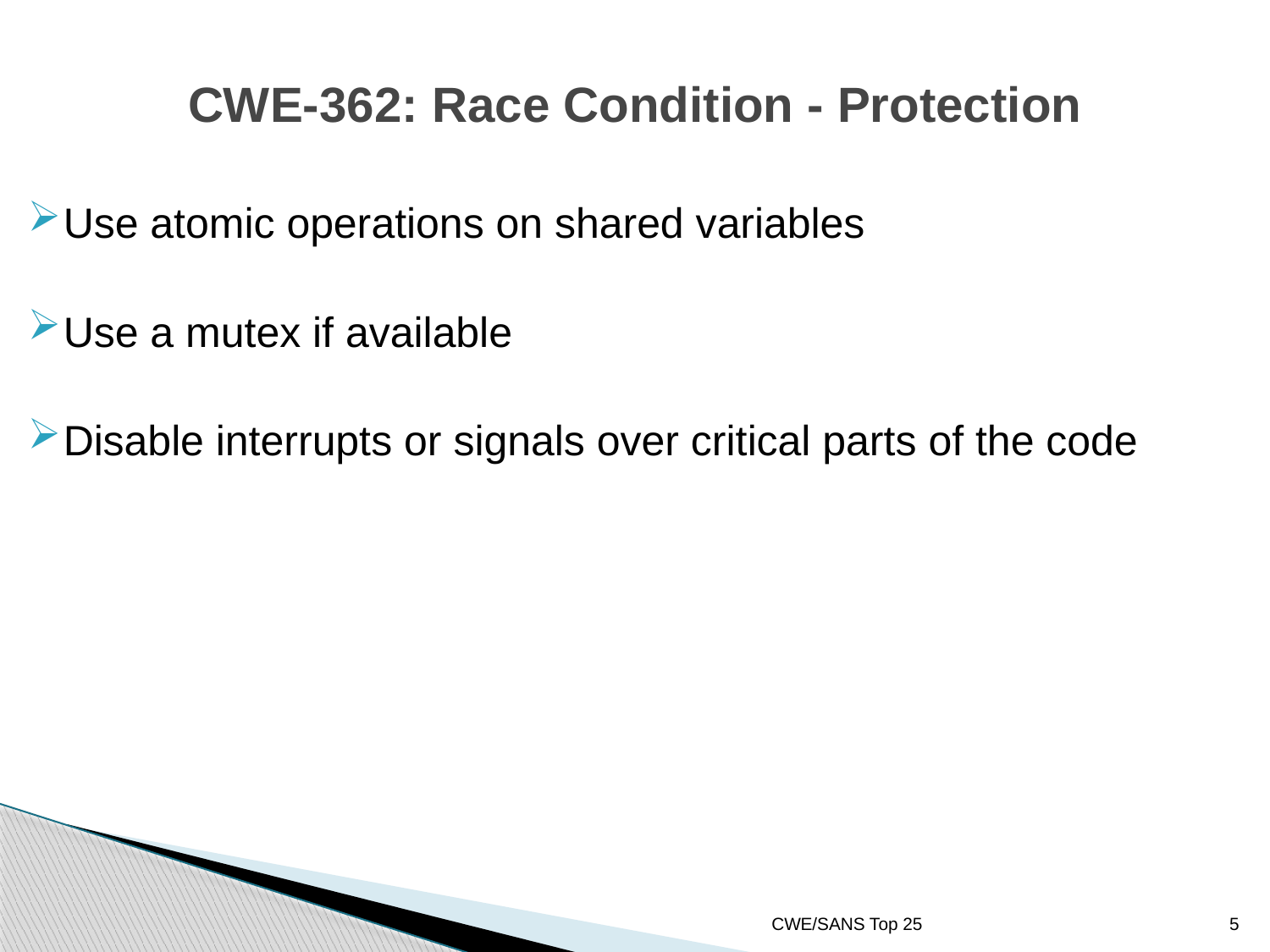

# CWE-362: Race Condition - Protection
Use atomic operations on shared variables
Use a mutex if available
Disable interrupts or signals over critical parts of the code
CWE/SANS Top 25
5